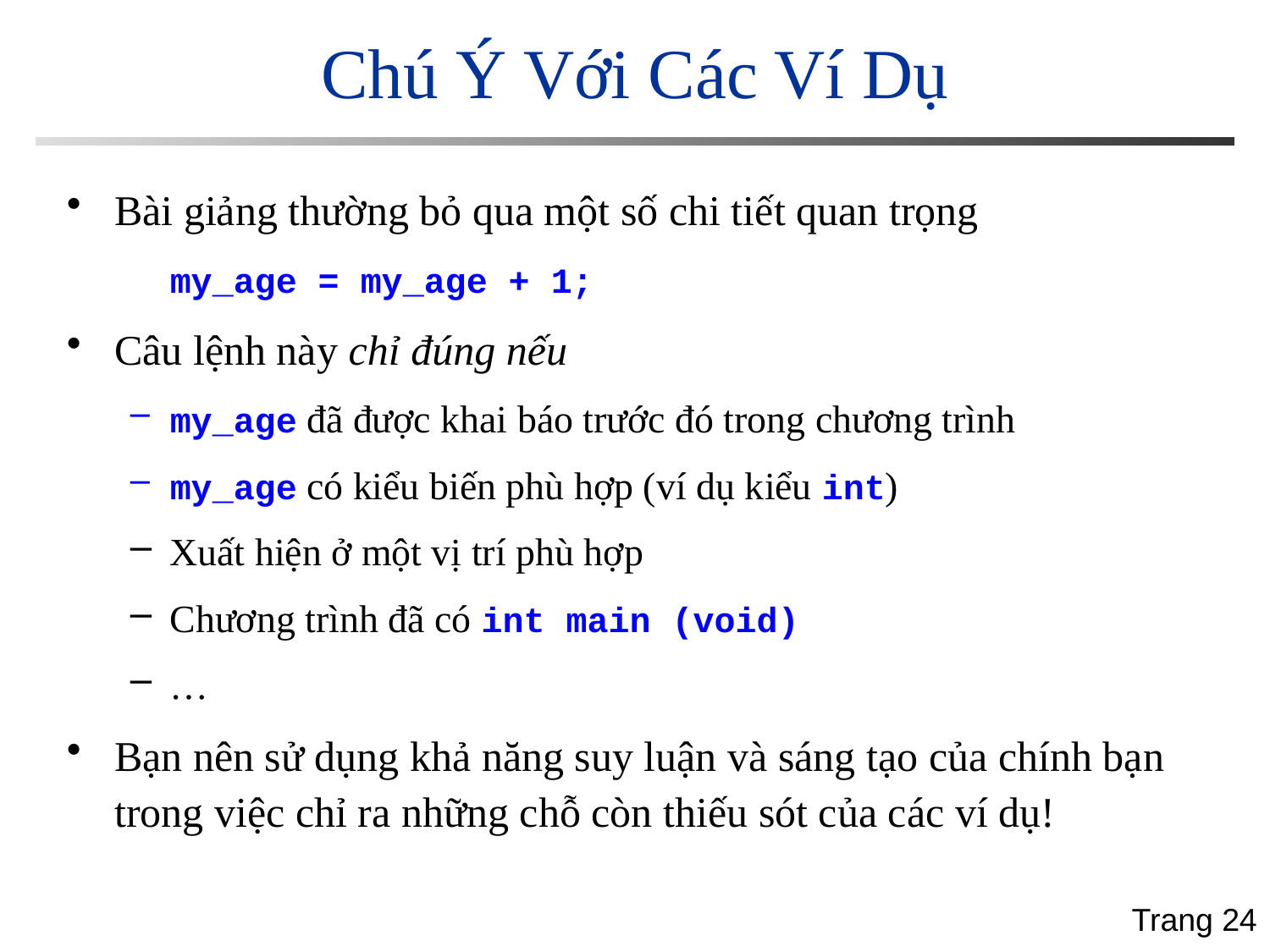

# Chú Ý Với Các Ví Dụ
Bài giảng thường bỏ qua một số chi tiết quan trọng
	my_age = my_age + 1;
Câu lệnh này chỉ đúng nếu
my_age đã được khai báo trước đó trong chương trình
my_age có kiểu biến phù hợp (ví dụ kiểu int)
Xuất hiện ở một vị trí phù hợp
Chương trình đã có int main (void)
…
Bạn nên sử dụng khả năng suy luận và sáng tạo của chính bạn trong việc chỉ ra những chỗ còn thiếu sót của các ví dụ!
Trang 24